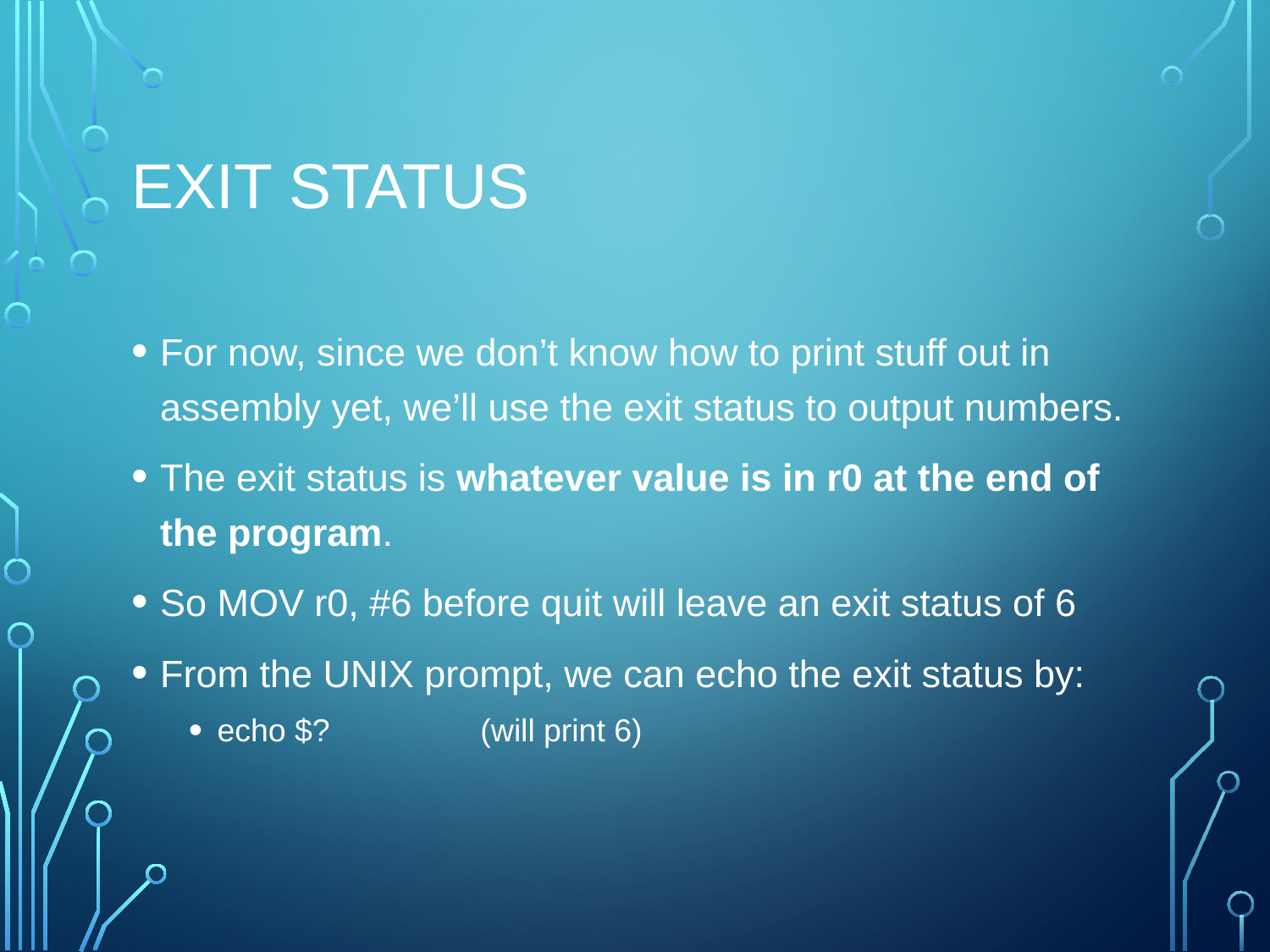

# EXIT STATUS
For now, since we don’t know how to print stuff out in assembly yet, we’ll use the exit status to output numbers.
The exit status is whatever value is in r0 at the end of the program.
So MOV r0, #6 before quit will leave an exit status of 6
From the UNIX prompt, we can echo the exit status by:
echo $?                 (will print 6)